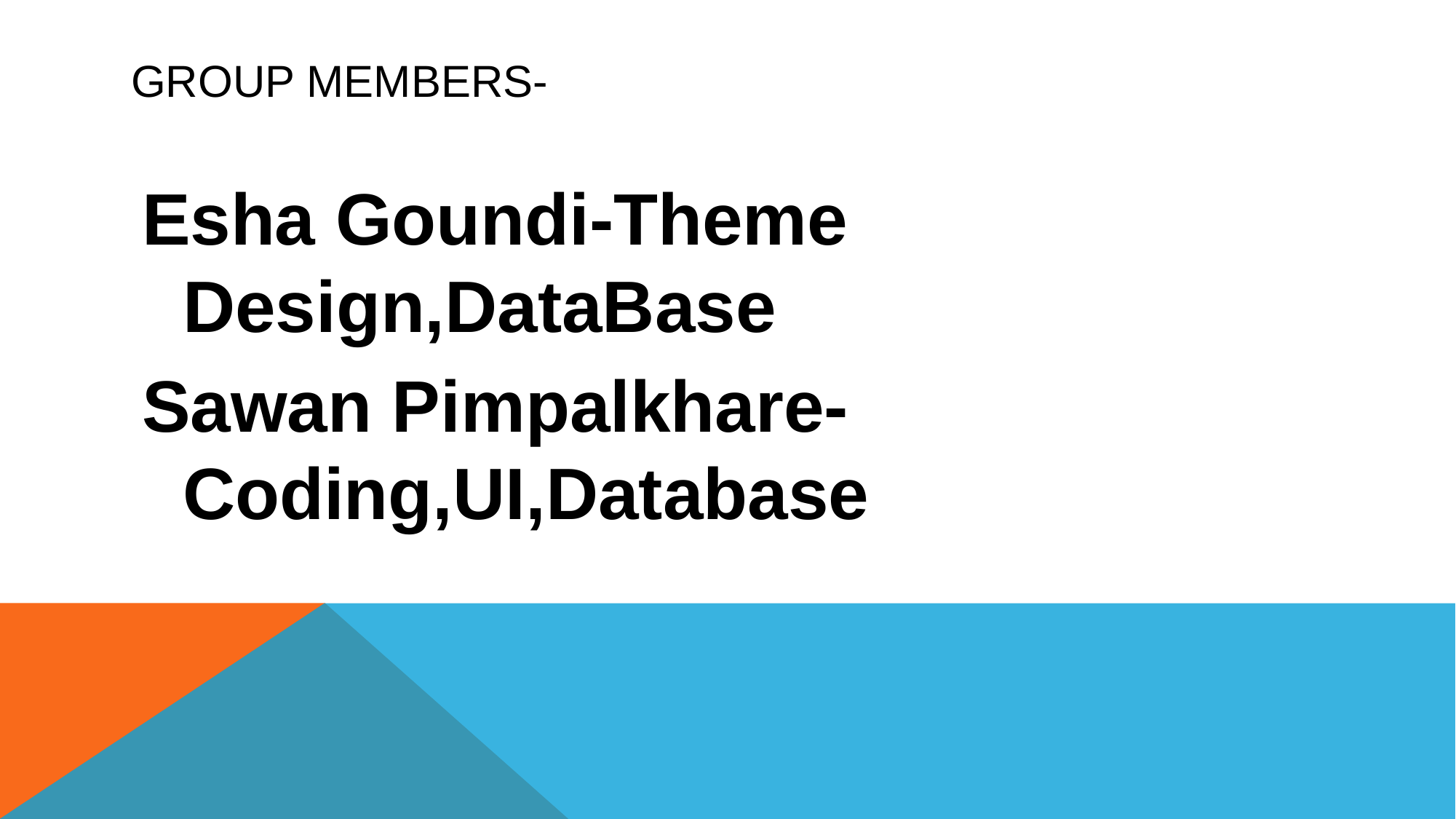

# Group Members-
Esha Goundi-Theme Design,DataBase
Sawan Pimpalkhare-Coding,UI,Database